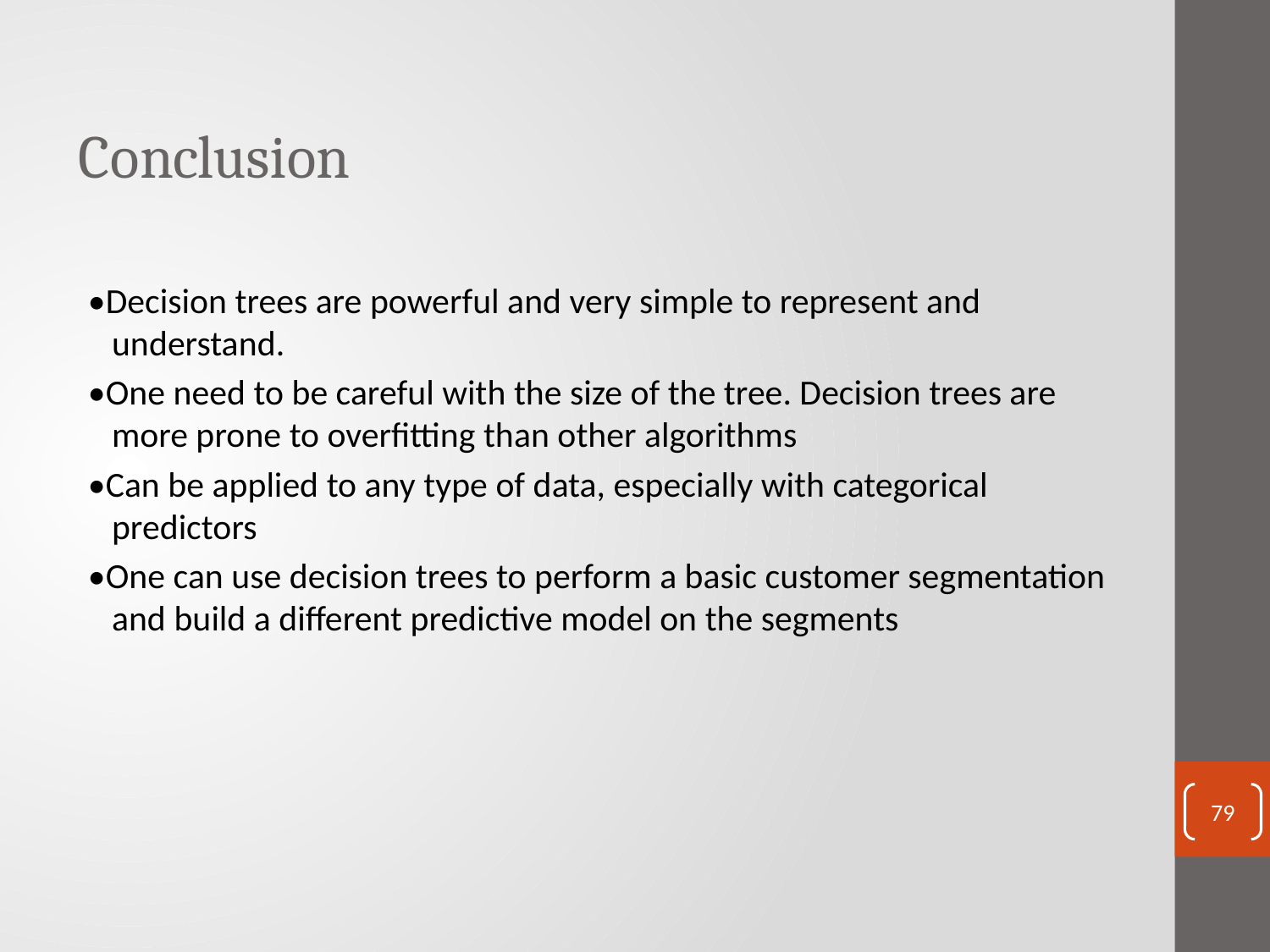

# Conclusion

•Decision trees are powerful and very simple to represent and understand.
•One need to be careful with the size of the tree. Decision trees are more prone to overfitting than other algorithms
•Can be applied to any type of data, especially with categorical predictors
•One can use decision trees to perform a basic customer segmentation and build a different predictive model on the segments

79